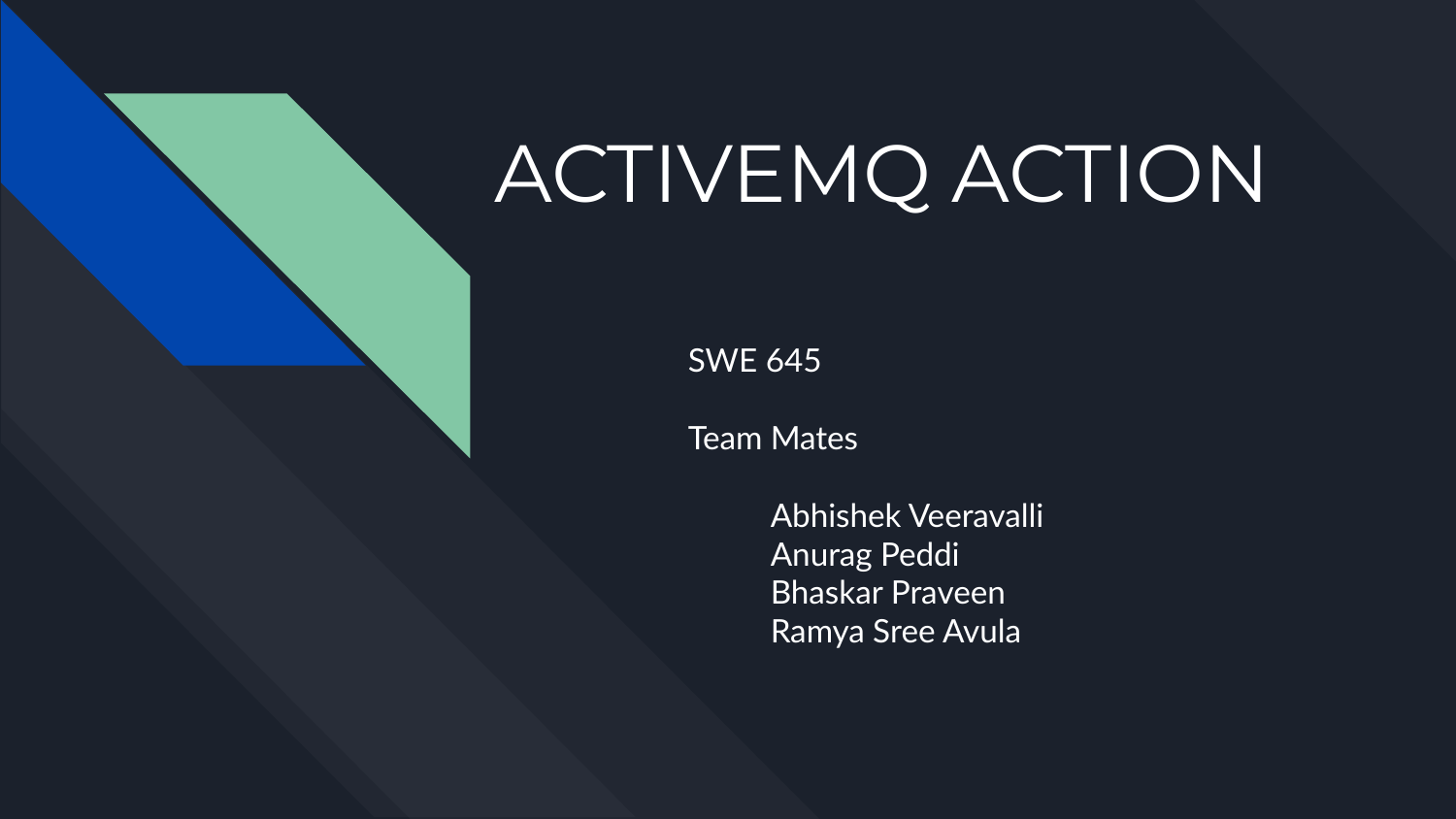

# ACTIVEMQ ACTION
SWE 645

Team Mates

          Abhishek Veeravalli
          Anurag Peddi
          Bhaskar Praveen
          Ramya Sree Avula